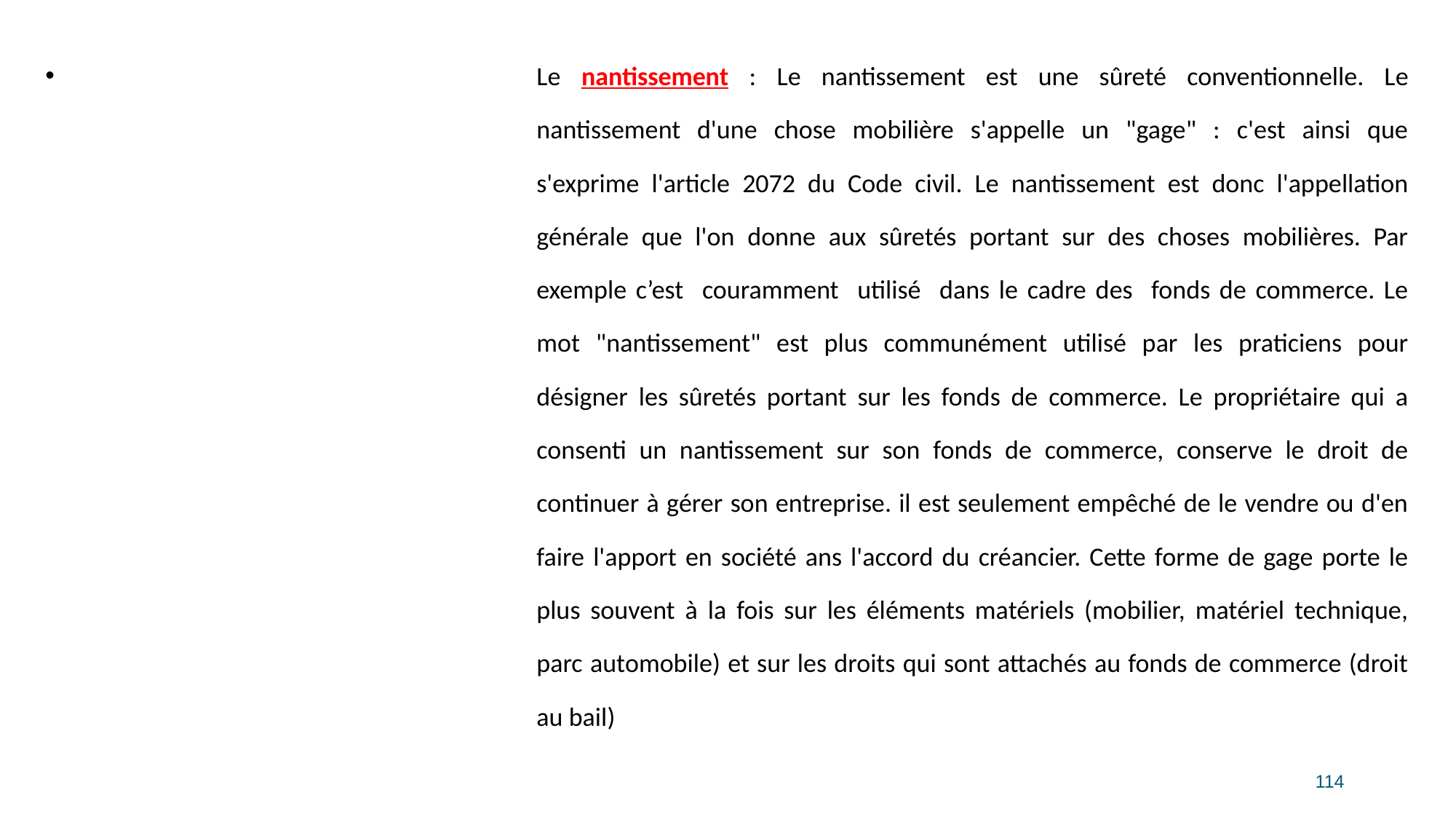

Le nantissement : Le nantissement est une sûreté conventionnelle. Le nantissement d'une chose mobilière s'appelle un "gage" : c'est ainsi que s'exprime l'article 2072 du Code civil. Le nantissement est donc l'appellation générale que l'on donne aux sûretés portant sur des choses mobilières. Par exemple c’est  couramment  utilisé  dans le cadre des  fonds de commerce. Le mot "nantissement" est plus communément utilisé par les praticiens pour désigner les sûretés portant sur les fonds de commerce. Le propriétaire qui a consenti un nantissement sur son fonds de commerce, conserve le droit de continuer à gérer son entreprise. il est seulement empêché de le vendre ou d'en faire l'apport en société ans l'accord du créancier. Cette forme de gage porte le plus souvent à la fois sur les éléments matériels (mobilier, matériel technique, parc automobile) et sur les droits qui sont attachés au fonds de commerce (droit au bail)

114